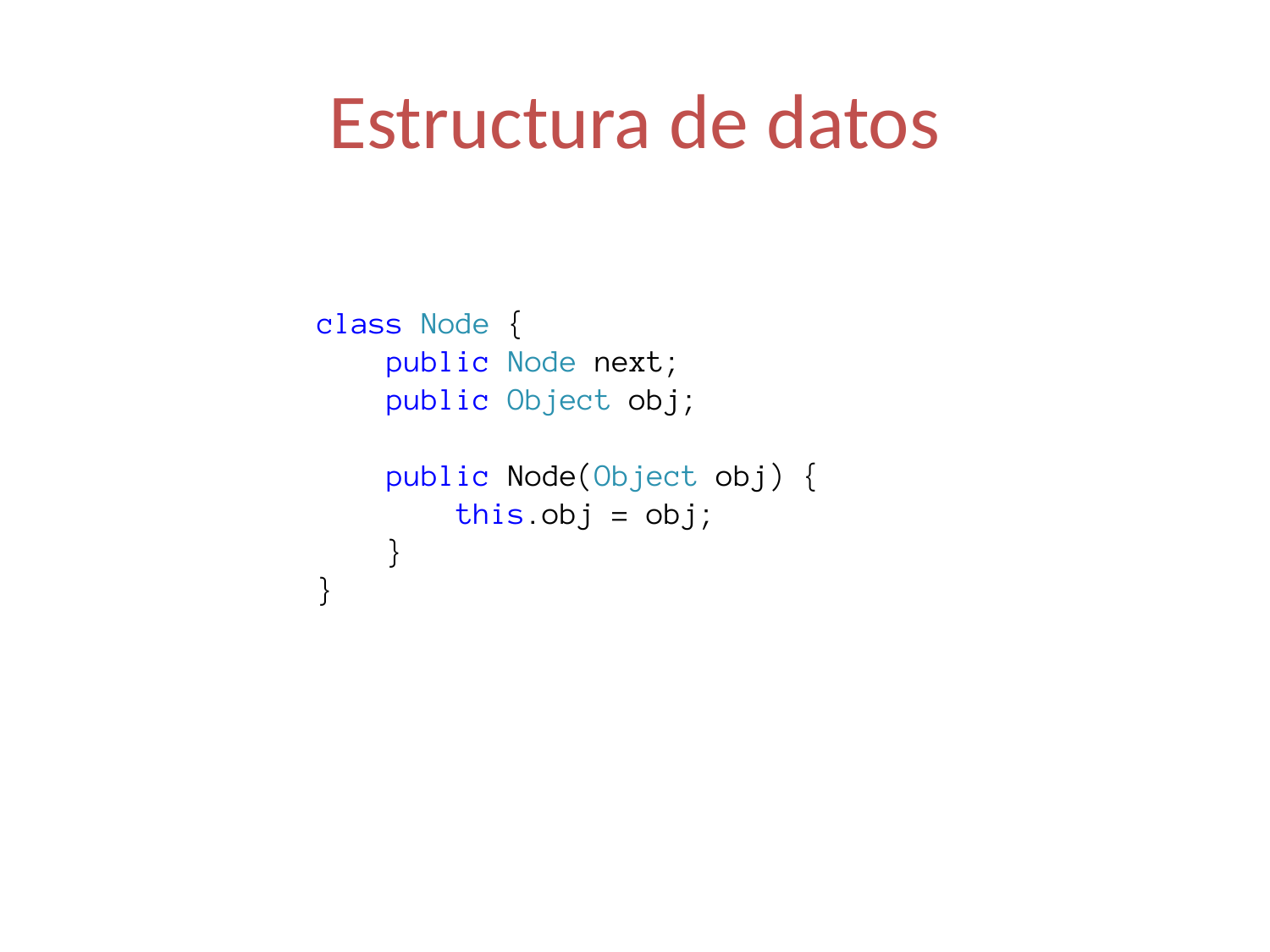

# Estructura de datos
class Node {
    public Node next;
    public Object obj;

    public Node(Object obj) {
        this.obj = obj;
    }
}